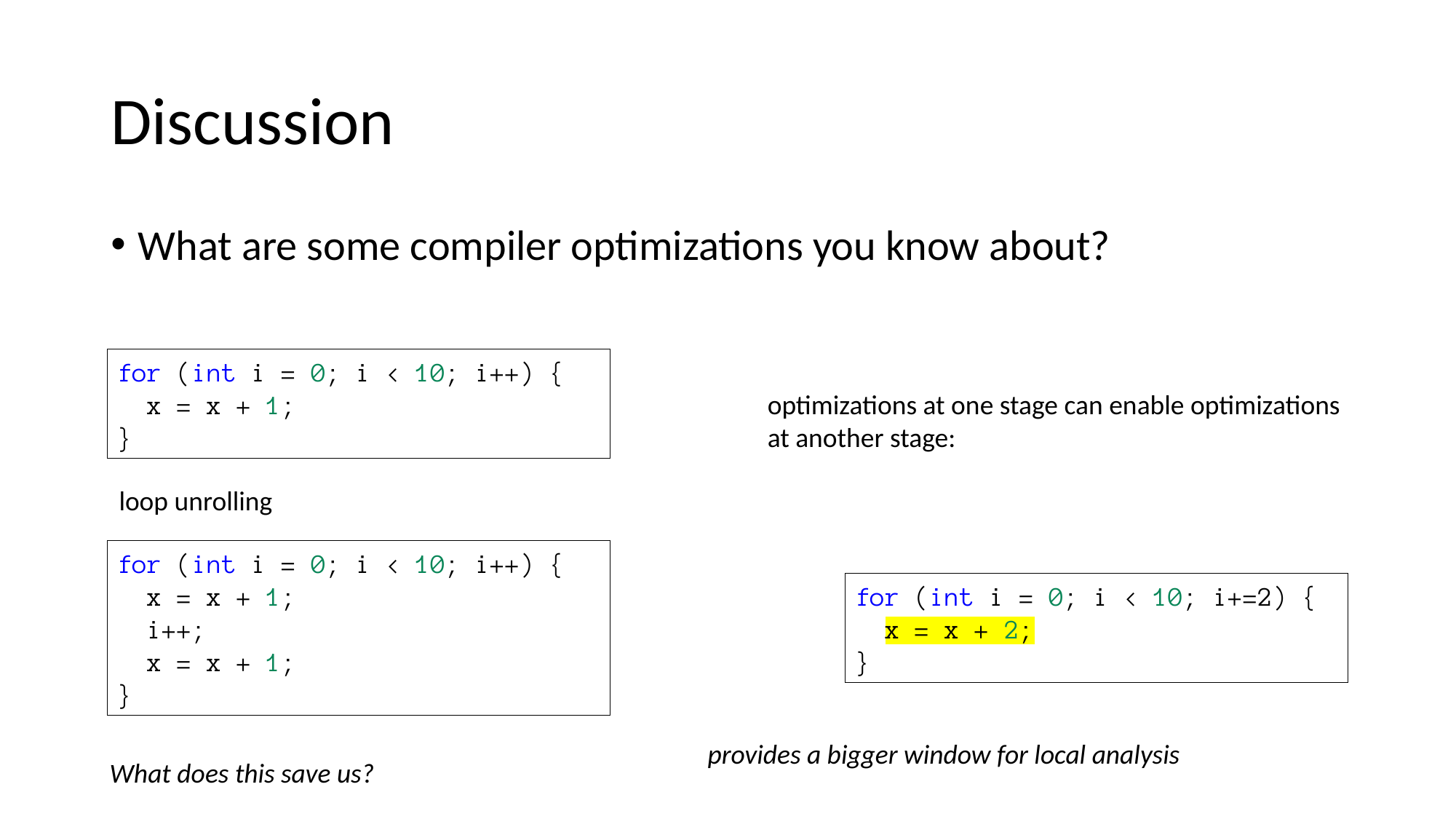

# Discussion
What are some compiler optimizations you know about?

for (int i = 0; i < 10; i++) {
  x = x + 1;
}
optimizations at one stage can enable optimizations
at another stage:
loop unrolling
for (int i = 0; i < 10; i++) {
  x = x + 1;
  i++;
  x = x + 1;
}
for (int i = 0; i < 10; i+=2) {
  x = x + 2;
}
provides a bigger window for local analysis
What does this save us?